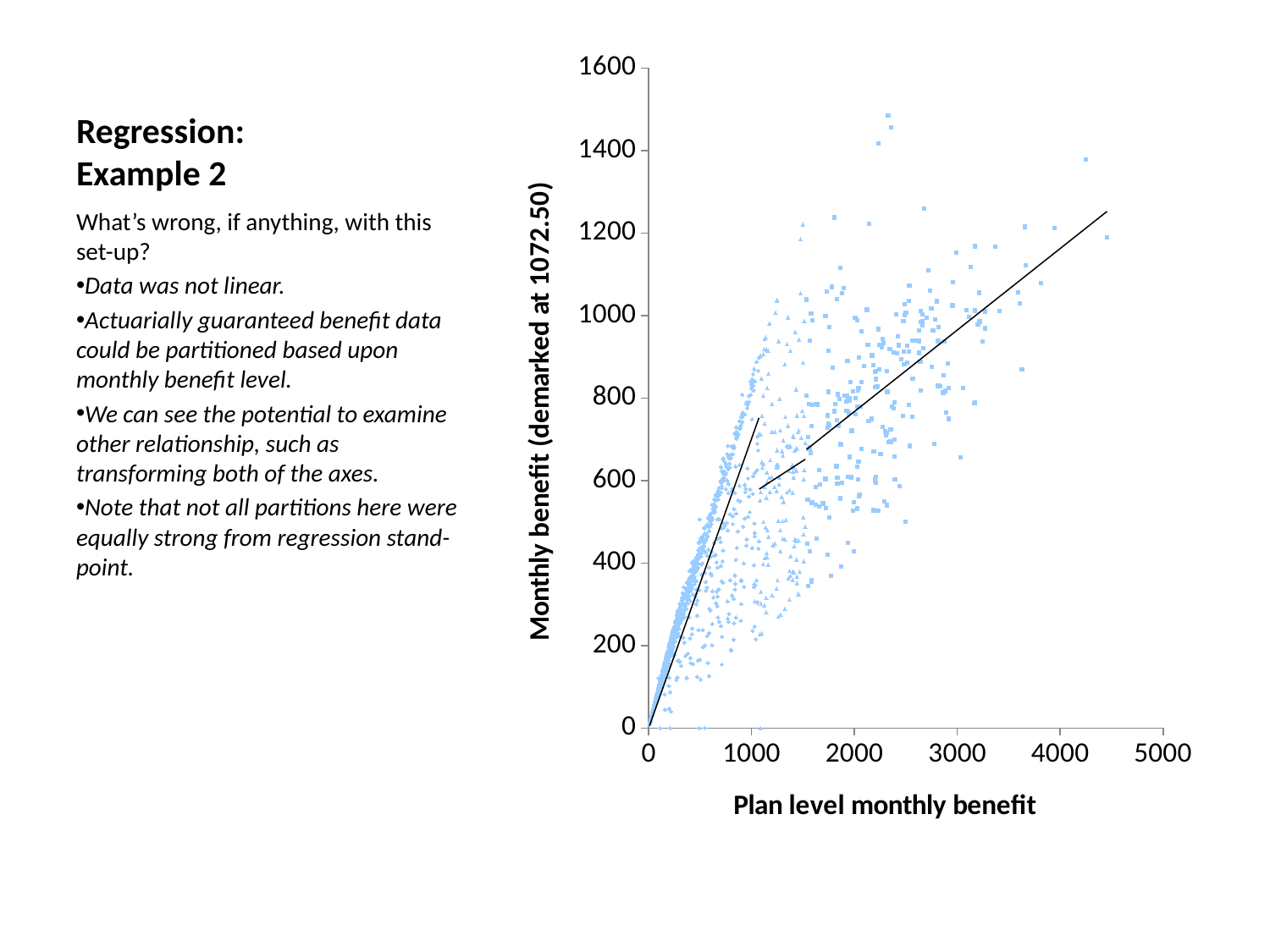

# Regression: Example 2

### Chart

| Category | <1072 GMB | in-between | >1528.87 GLMB |
|---|---|---|---|
What’s wrong, if anything, with this set-up?
Data was not linear.
Actuarially guaranteed benefit data could be partitioned based upon monthly benefit level.
We can see the potential to examine other relationship, such as transforming both of the axes.
Note that not all partitions here were  equally strong from regression stand-point.